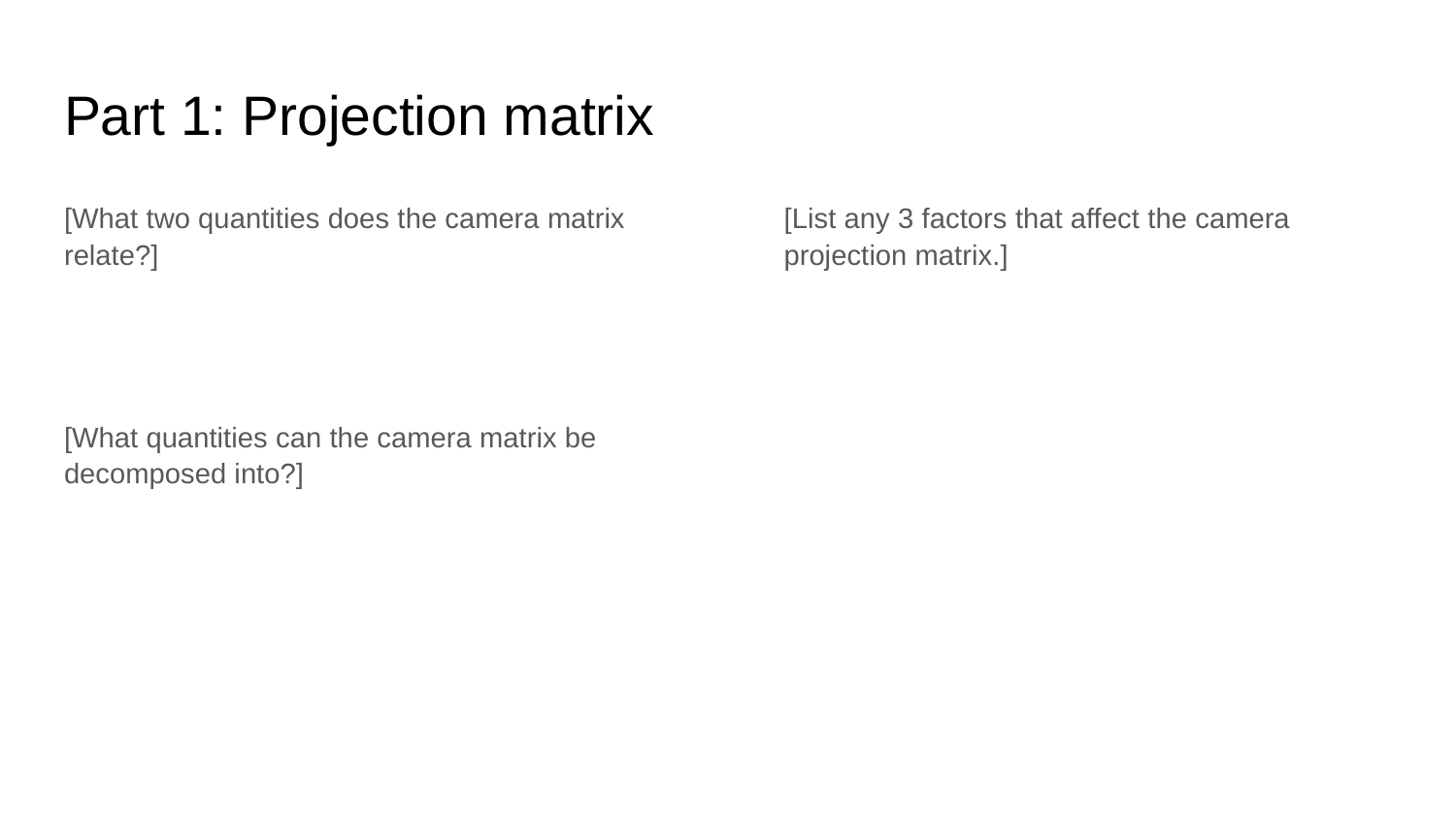

# Part 1: Projection matrix
[What two quantities does the camera matrix relate?]

[What quantities can the camera matrix be decomposed into?]
[List any 3 factors that affect the camera projection matrix.]